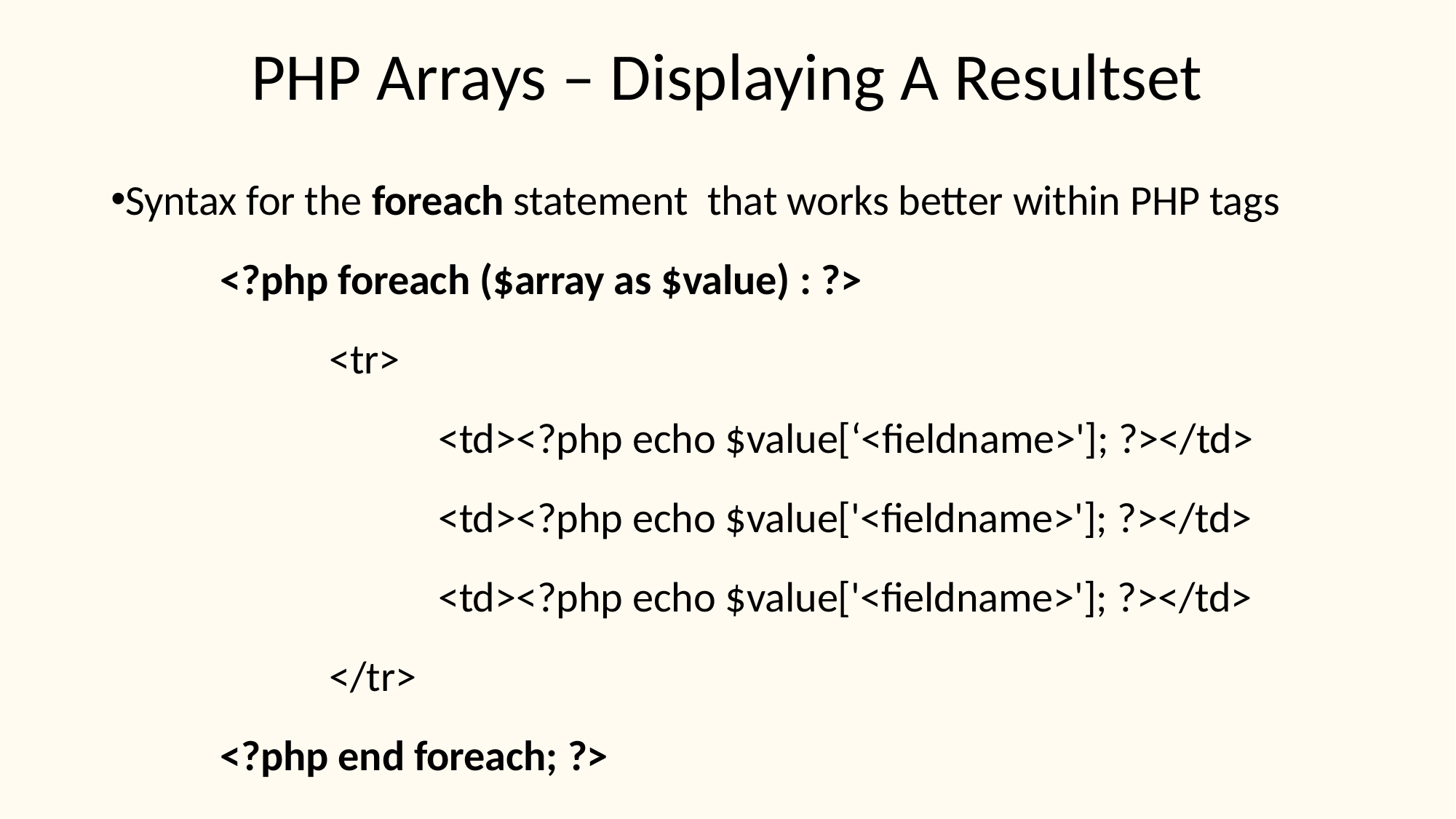

# PHP Arrays – Displaying A Resultset
Syntax for the foreach statement  that works better within PHP tags
	<?php foreach ($array as $value) : ?>
		<tr>
			<td><?php echo $value[‘<fieldname>']; ?></td>
			<td><?php echo $value['<fieldname>']; ?></td>
			<td><?php echo $value['<fieldname>']; ?></td>
		</tr>
	<?php end foreach; ?>